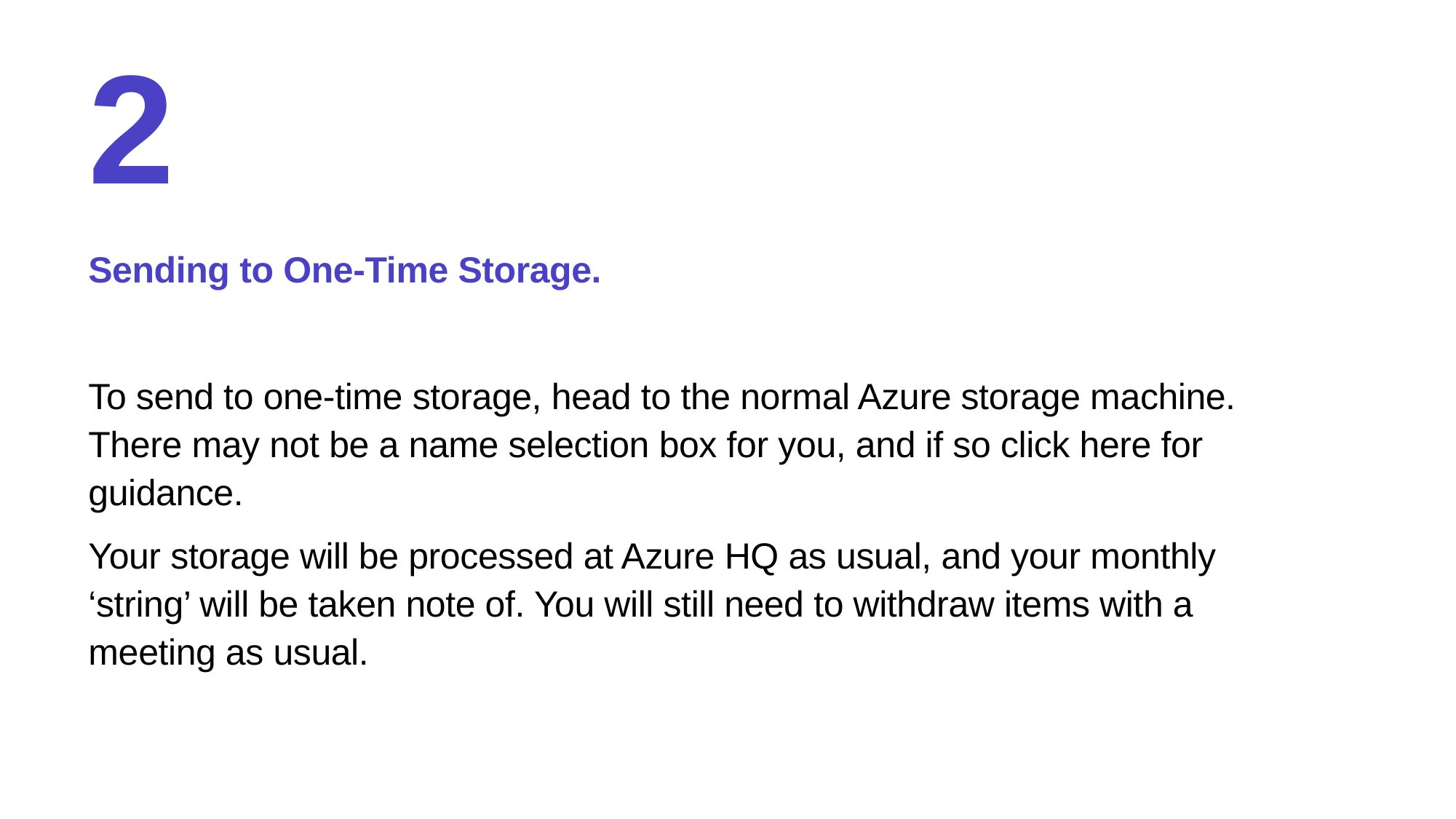

# 2
Sending to One-Time Storage.

To send to one-time storage, head to the normal Azure storage machine. There may not be a name selection box for you, and if so click here for guidance.
Your storage will be processed at Azure HQ as usual, and your monthly ‘string’ will be taken note of. You will still need to withdraw items with a meeting as usual.